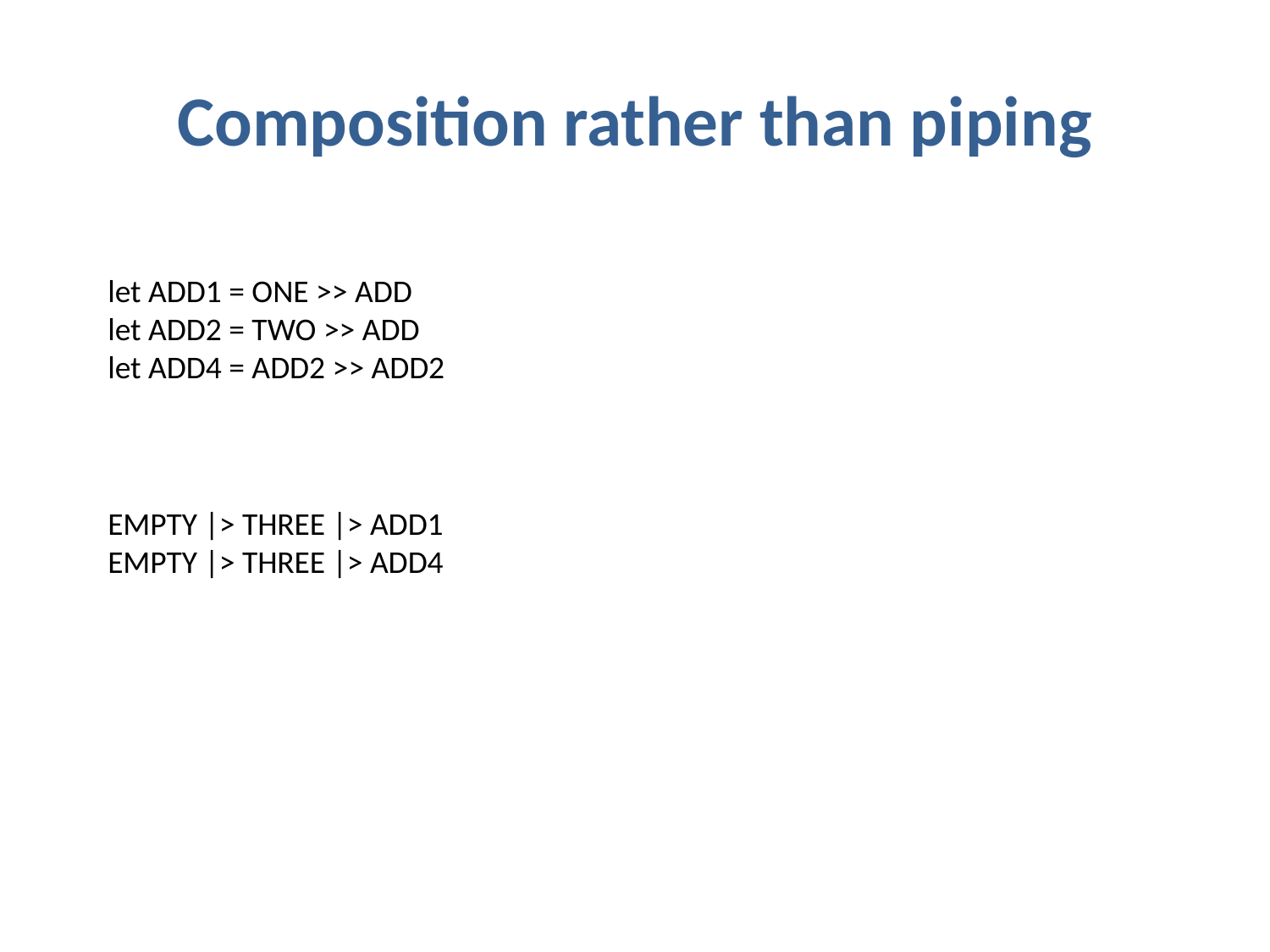

# Composition rather than piping
let ADD1 = ONE >> ADD
let ADD2 = TWO >> ADD
let ADD4 = ADD2 >> ADD2

EMPTY |> THREE |> ADD1
EMPTY |> THREE |> ADD4